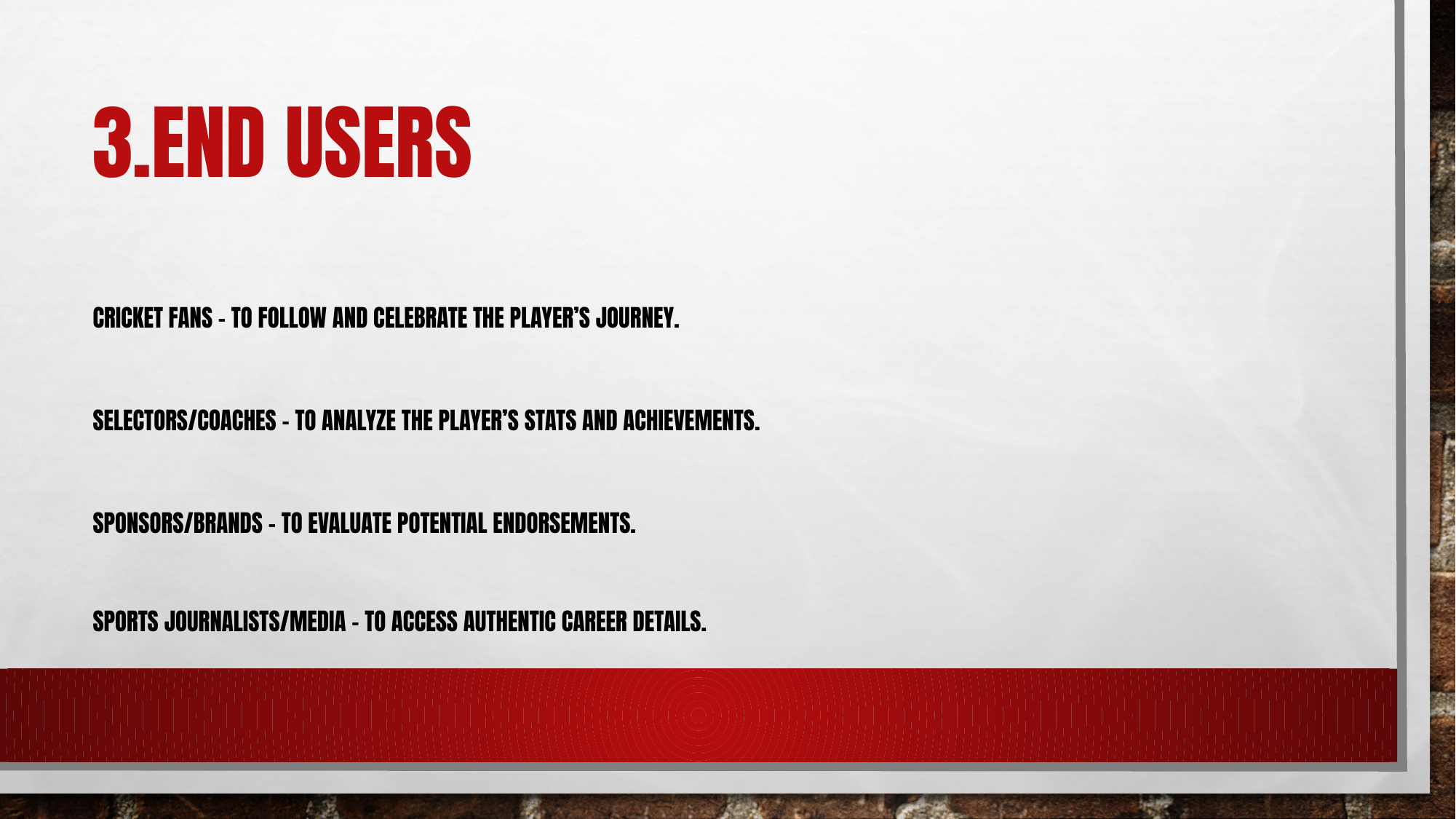

# 3.End userS

Cricket Fans – to follow and celebrate the player’s journey.

Selectors/Coaches – to analyze the player’s stats and achievements.

Sponsors/Brands – to evaluate potential endorsements.

Sports Journalists/Media – to access authentic career details.